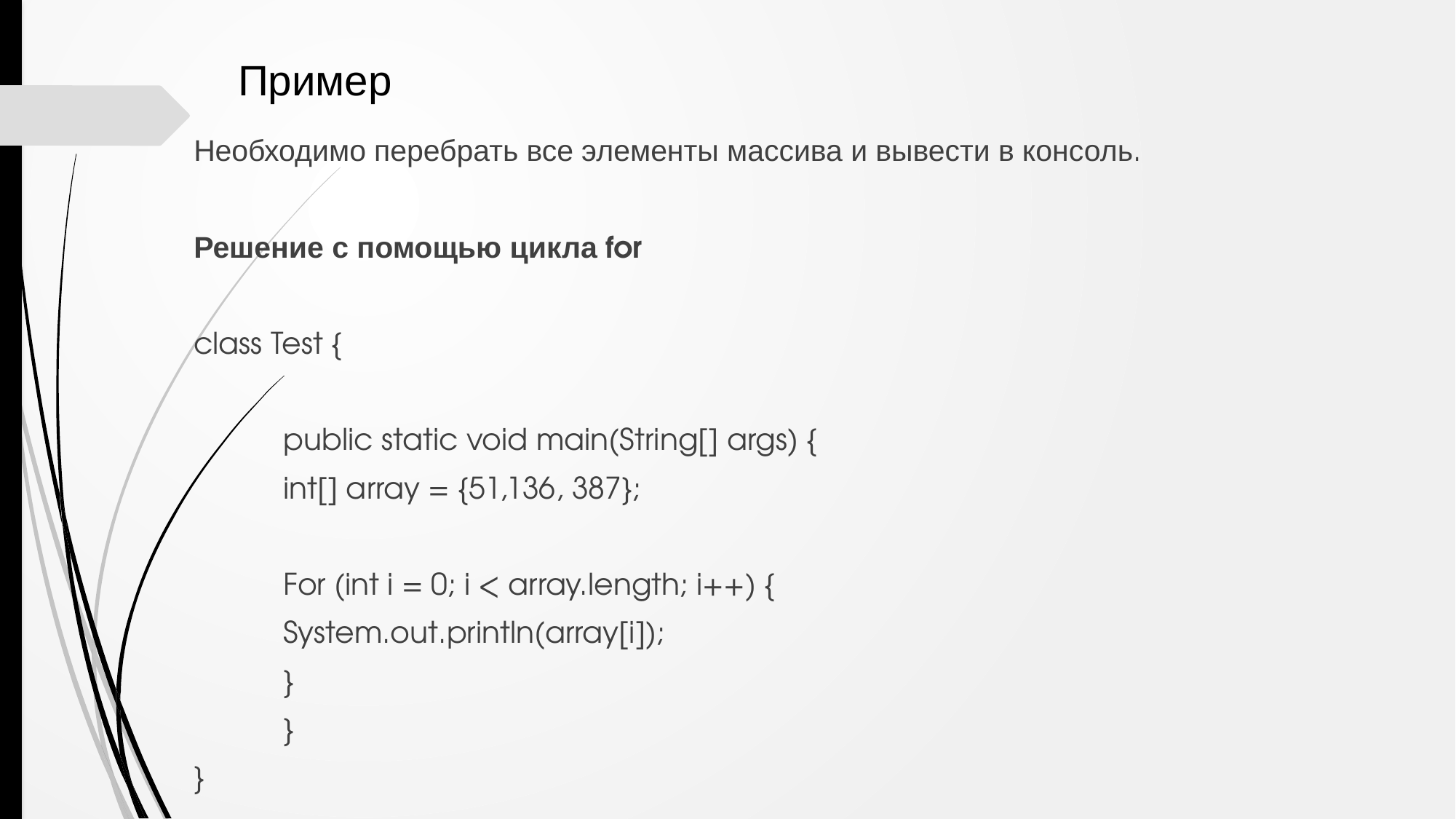

Пример
Необходимо перебрать все элементы массива и вывести в консоль.

Решение с помощью цикла for

class Test {

	public static void main(String[] args) {
		int[] array = {51,136, 387};

		For (int i = 0; i < array.length; i++) {
		System.out.println(array[i]);
		}
	}
}